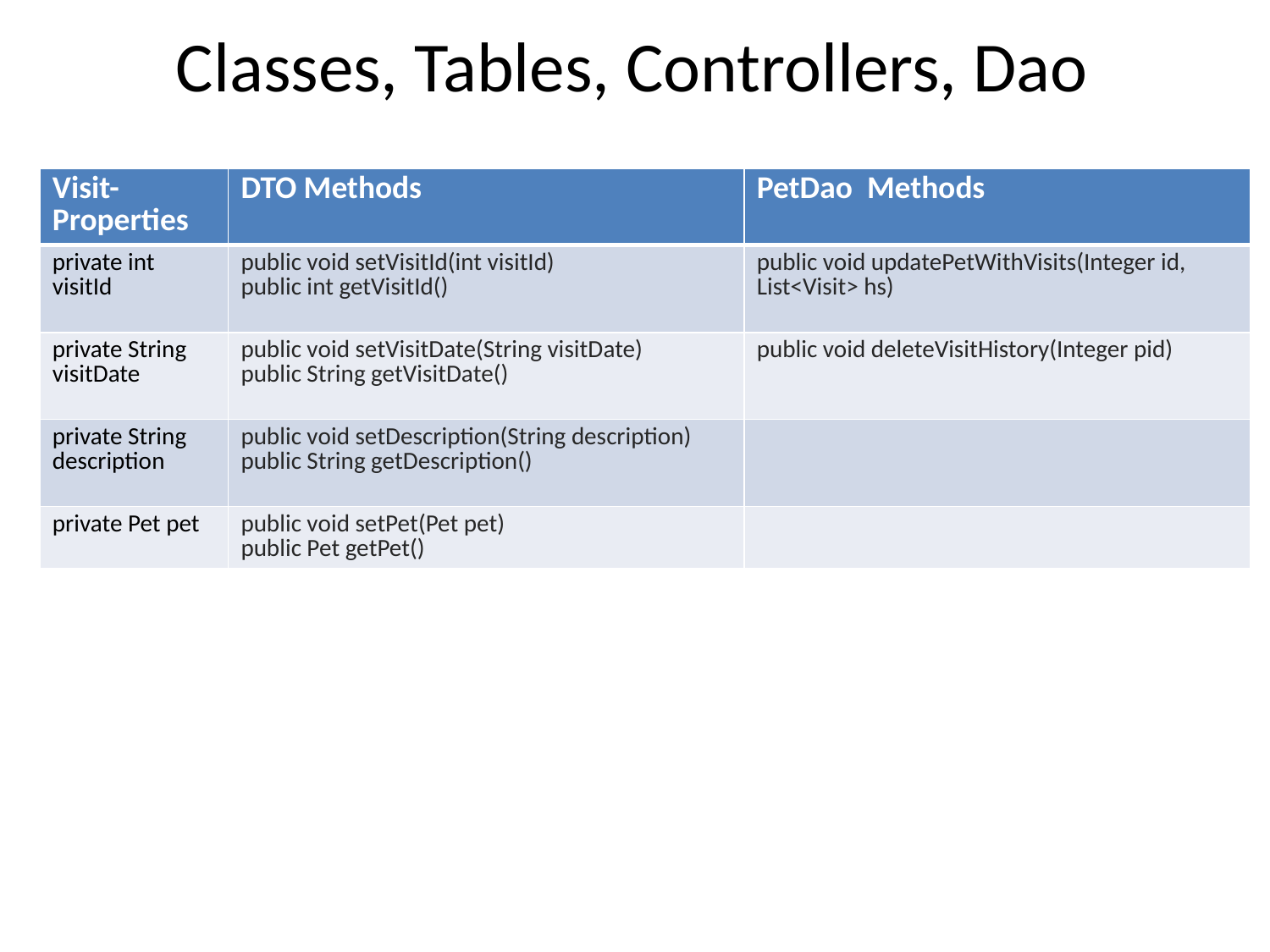

Classes, Tables, Controllers, Dao
| Visit-Properties | DTO Methods | PetDao Methods |
| --- | --- | --- |
| private int visitId | public void setVisitId(int visitId) public int getVisitId() | public void updatePetWithVisits(Integer id, List<Visit> hs) |
| private String visitDate | public void setVisitDate(String visitDate) public String getVisitDate() | public void deleteVisitHistory(Integer pid) |
| private String description | public void setDescription(String description) public String getDescription() |  |
| private Pet pet | public void setPet(Pet pet) public Pet getPet() |  |